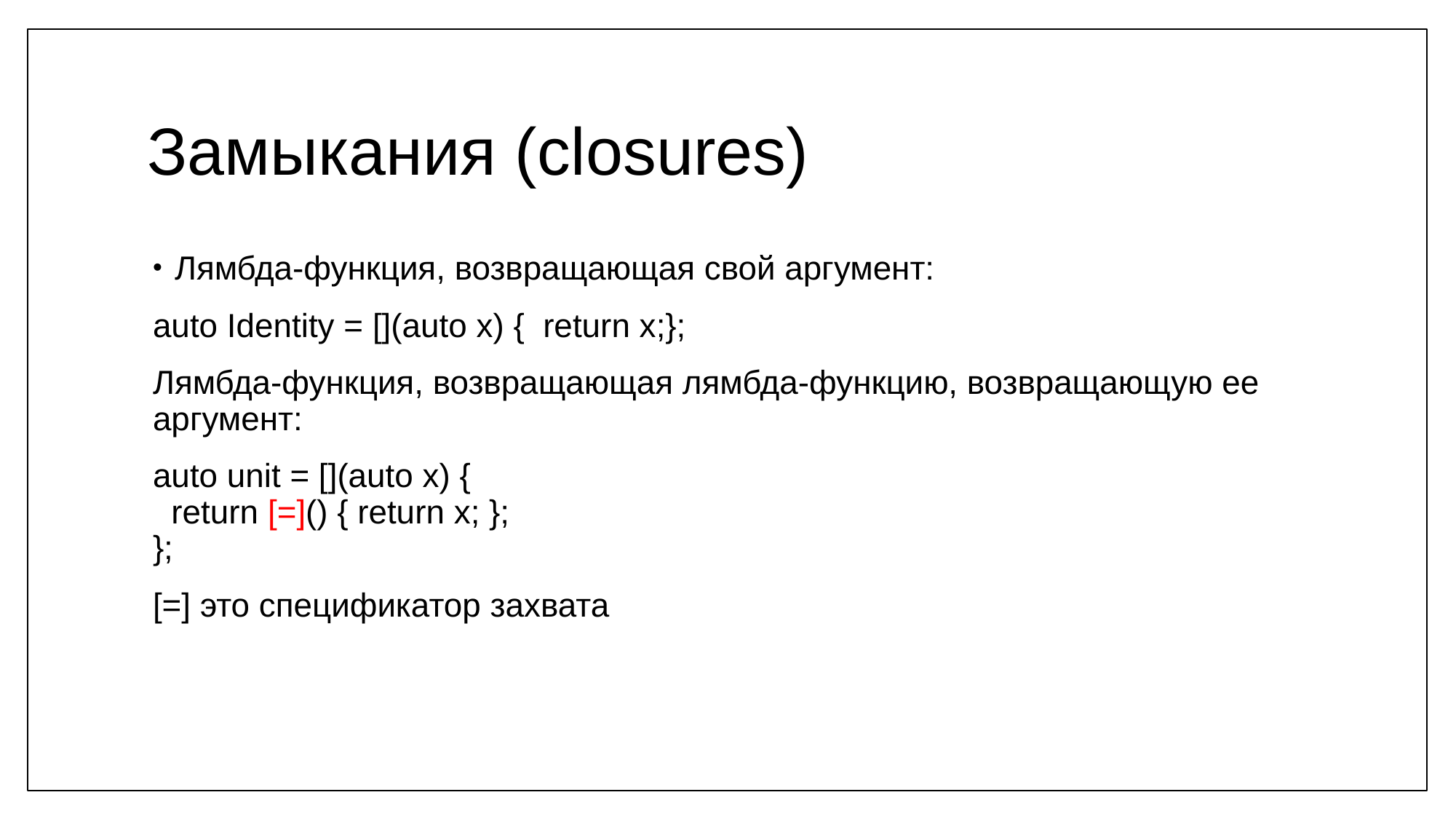

# Замыкания (closures)
Лямбда-функция, возвращающая свой аргумент:
auto Identity = [](auto x) {  return x;};
Лямбда-функция, возвращающая лямбда-функцию, возвращающую ее аргумент:
auto unit = [](auto x) {
  return [=]() { return x; };
};
[=] это спецификатор захвата